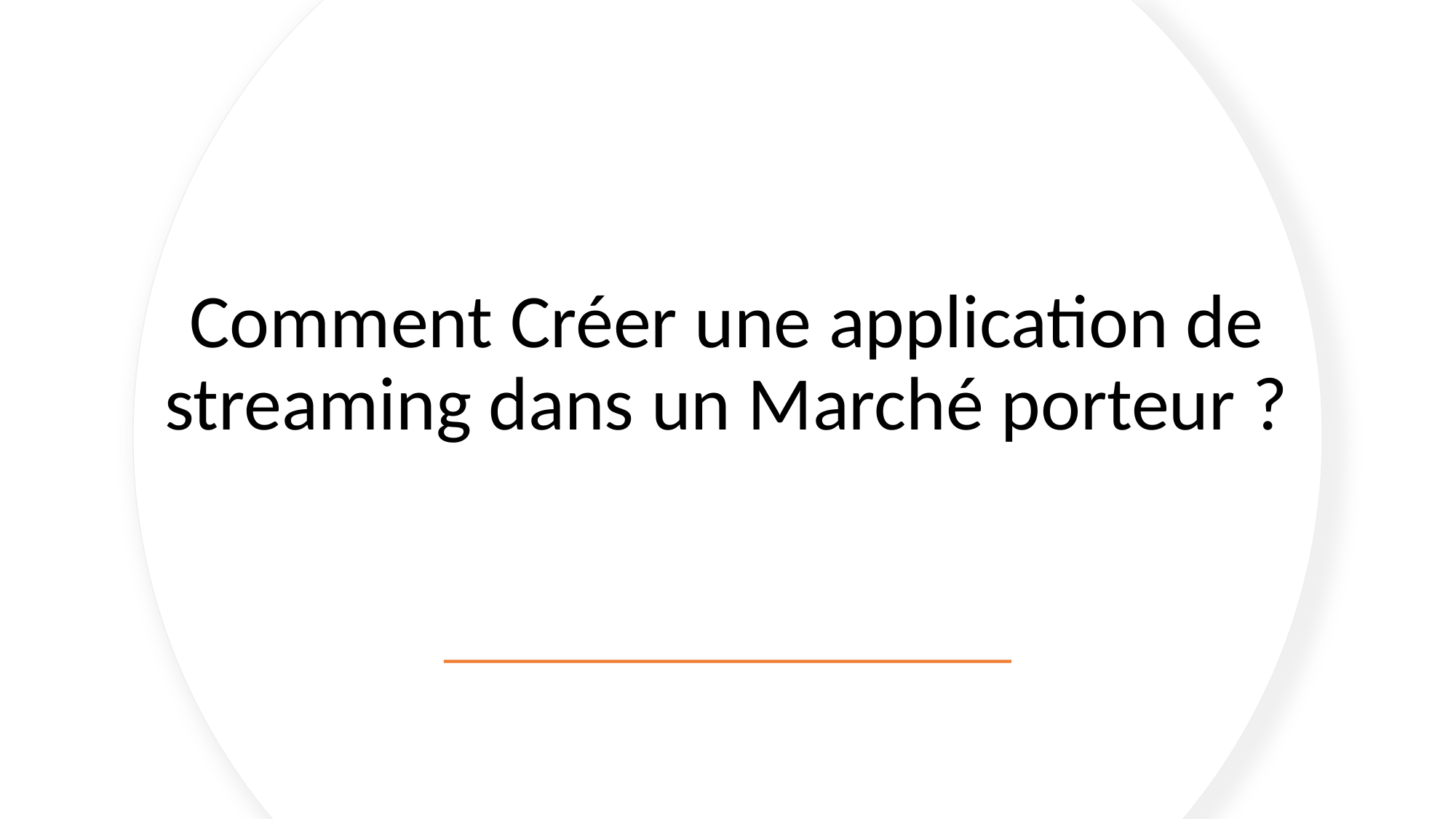

# Comment Créer une application de streaming dans un Marché porteur ?